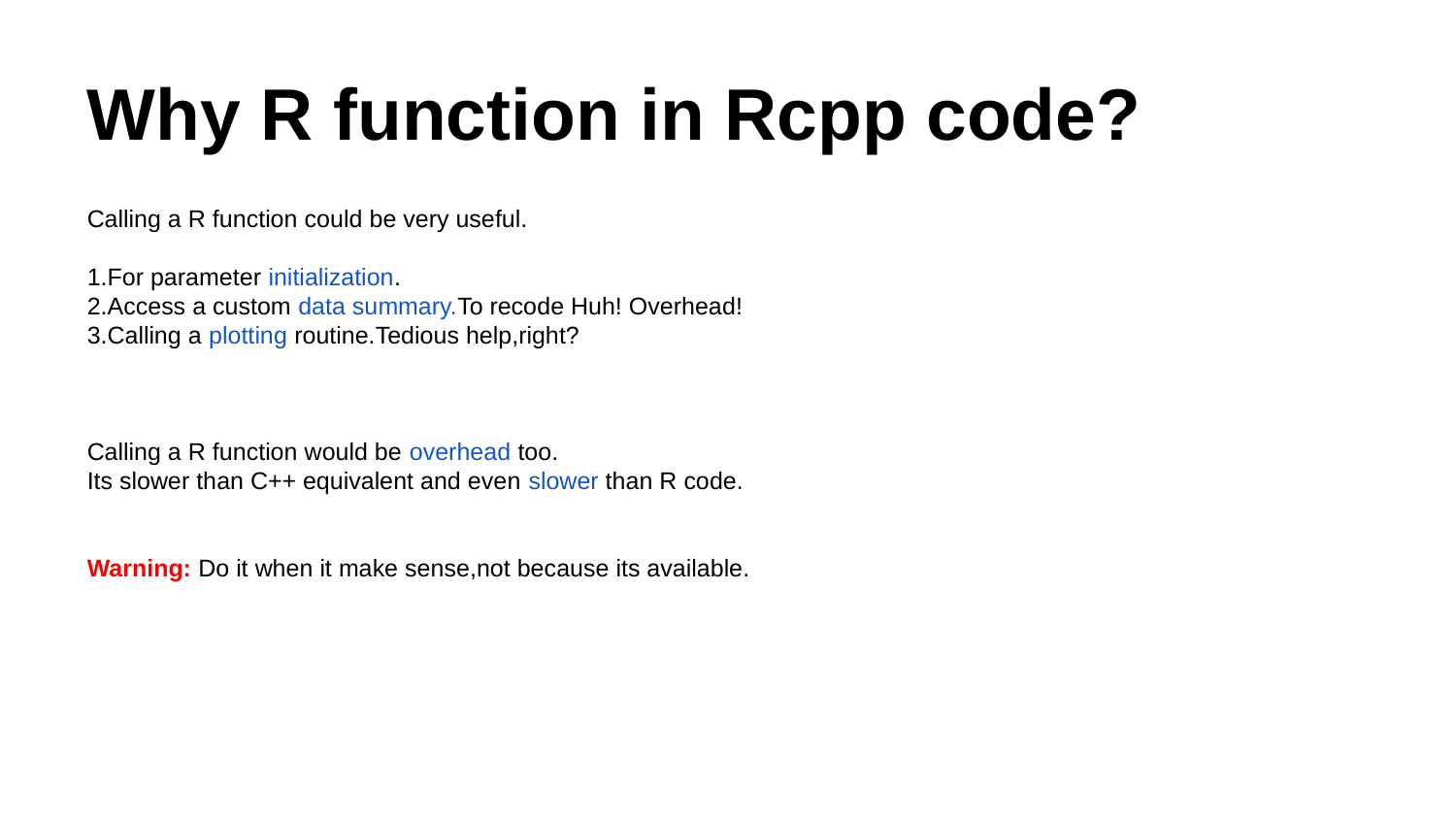

Why R function in Rcpp code?
Calling a R function could be very useful.

1.For parameter initialization.
2.Access a custom data summary.To recode Huh! Overhead!
3.Calling a plotting routine.Tedious help,right?

Calling a R function would be overhead too.
Its slower than C++ equivalent and even slower than R code.

Warning: Do it when it make sense,not because its available.